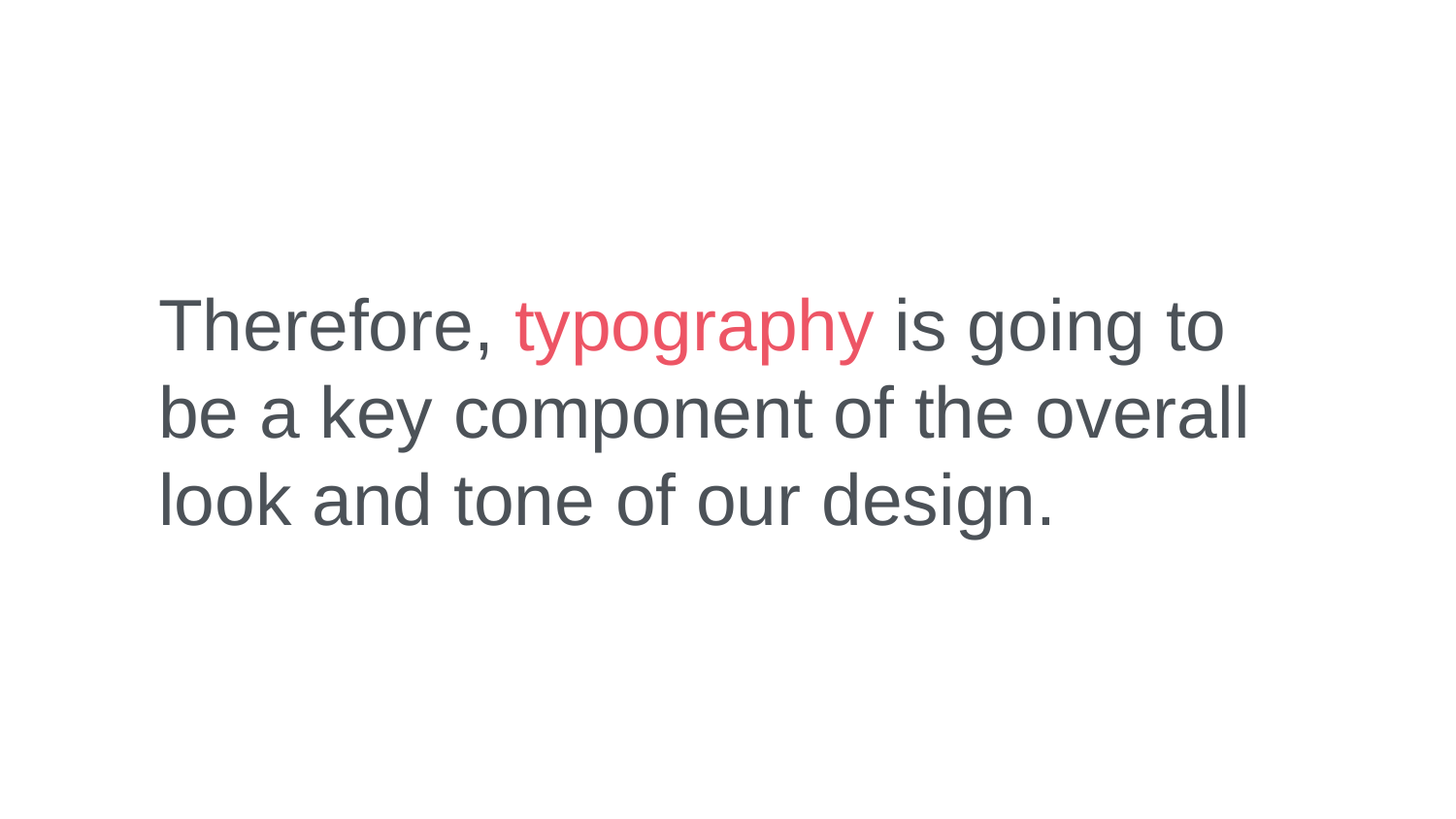

Therefore, typography is going to be a key component of the overall look and tone of our design.